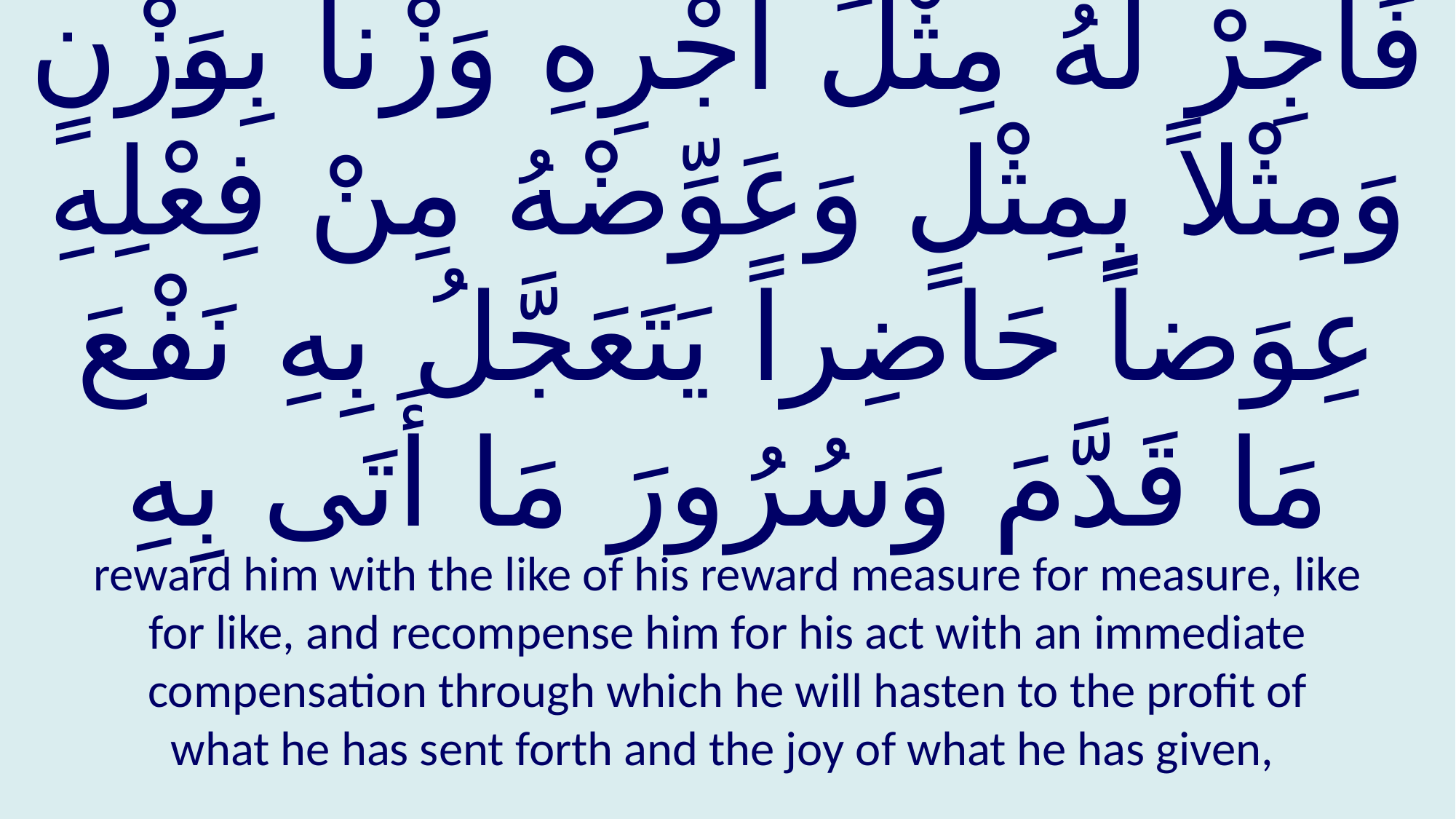

# فَأْجِرْ لَهُ مِثْلَ أَجْرِهِ وَزْناً بِوَزْنٍ وَمِثْلاً بِمِثْلٍ وَعَوِّضْهُ مِنْ فِعْلِهِ عِوَضاً حَاضِراً يَتَعَجَّلُ بِهِ نَفْعَ مَا قَدَّمَ وَسُرُورَ مَا أَتَى بِهِ
reward him with the like of his reward measure for measure, like for like, and recompense him for his act with an immediate compensation through which he will hasten to the profit of what he has sent forth and the joy of what he has given,